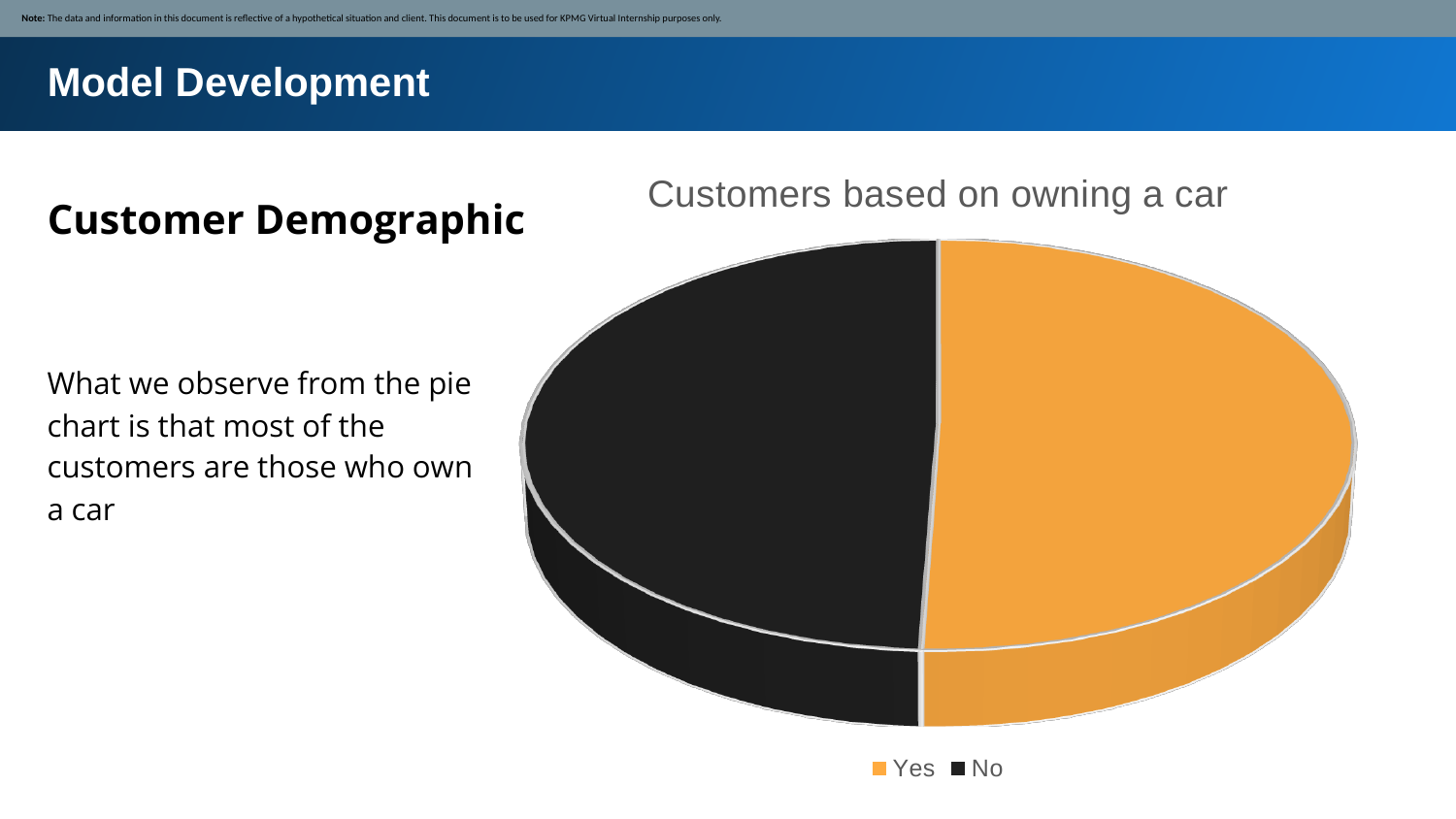

Note: The data and information in this document is reflective of a hypothetical situation and client. This document is to be used for KPMG Virtual Internship purposes only.
Model Development

[unsupported chart]

Customer Demographic
What we observe from the pie chart is that most of the customers are those who own a car